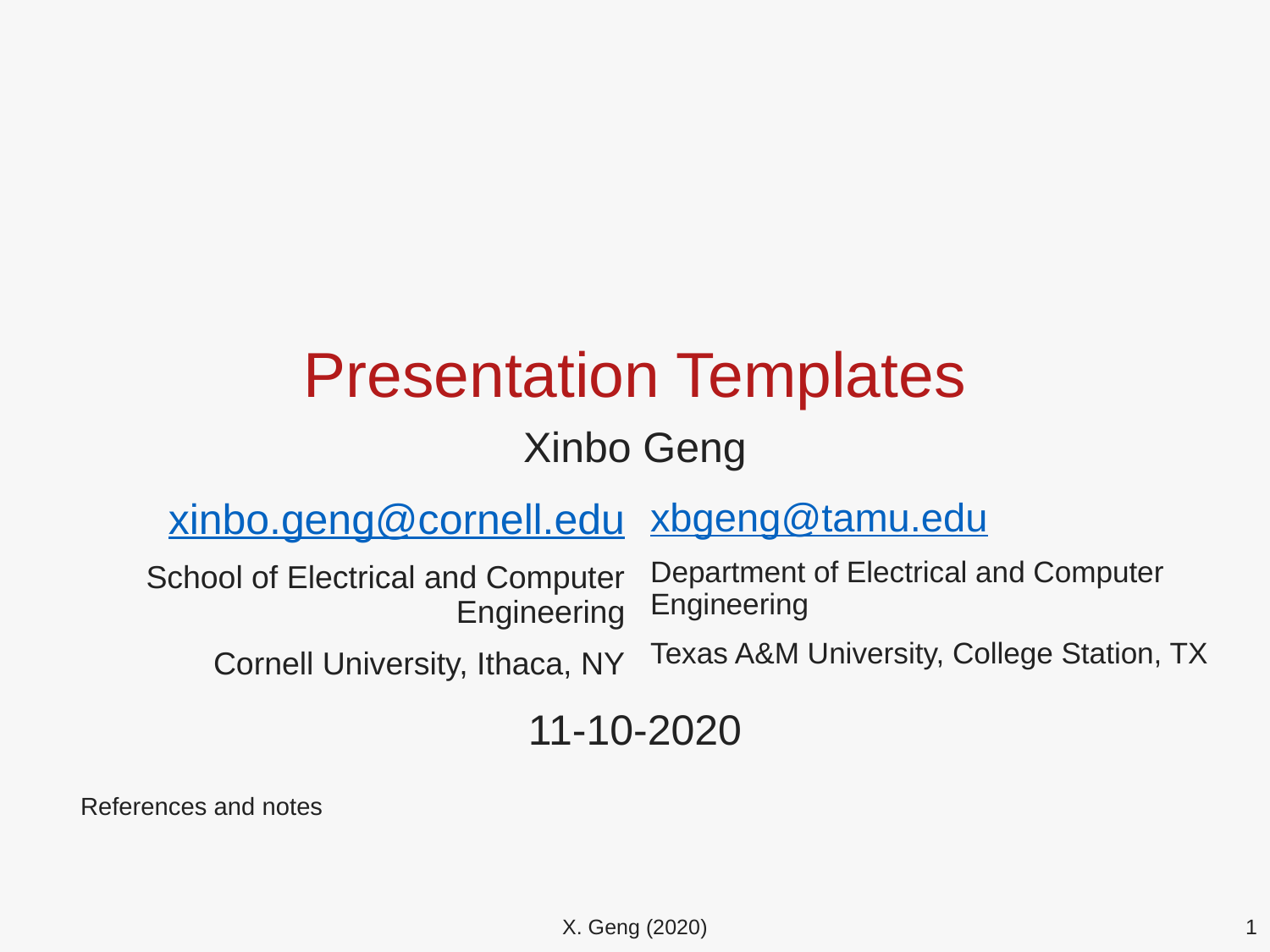

# Presentation Templates
Xinbo Geng
xinbo.geng@cornell.edu
School of Electrical and Computer Engineering
Cornell University, Ithaca, NY
xbgeng@tamu.edu
Department of Electrical and Computer Engineering
Texas A&M University, College Station, TX
11-10-2020
References and notes

1
X. Geng (2020)